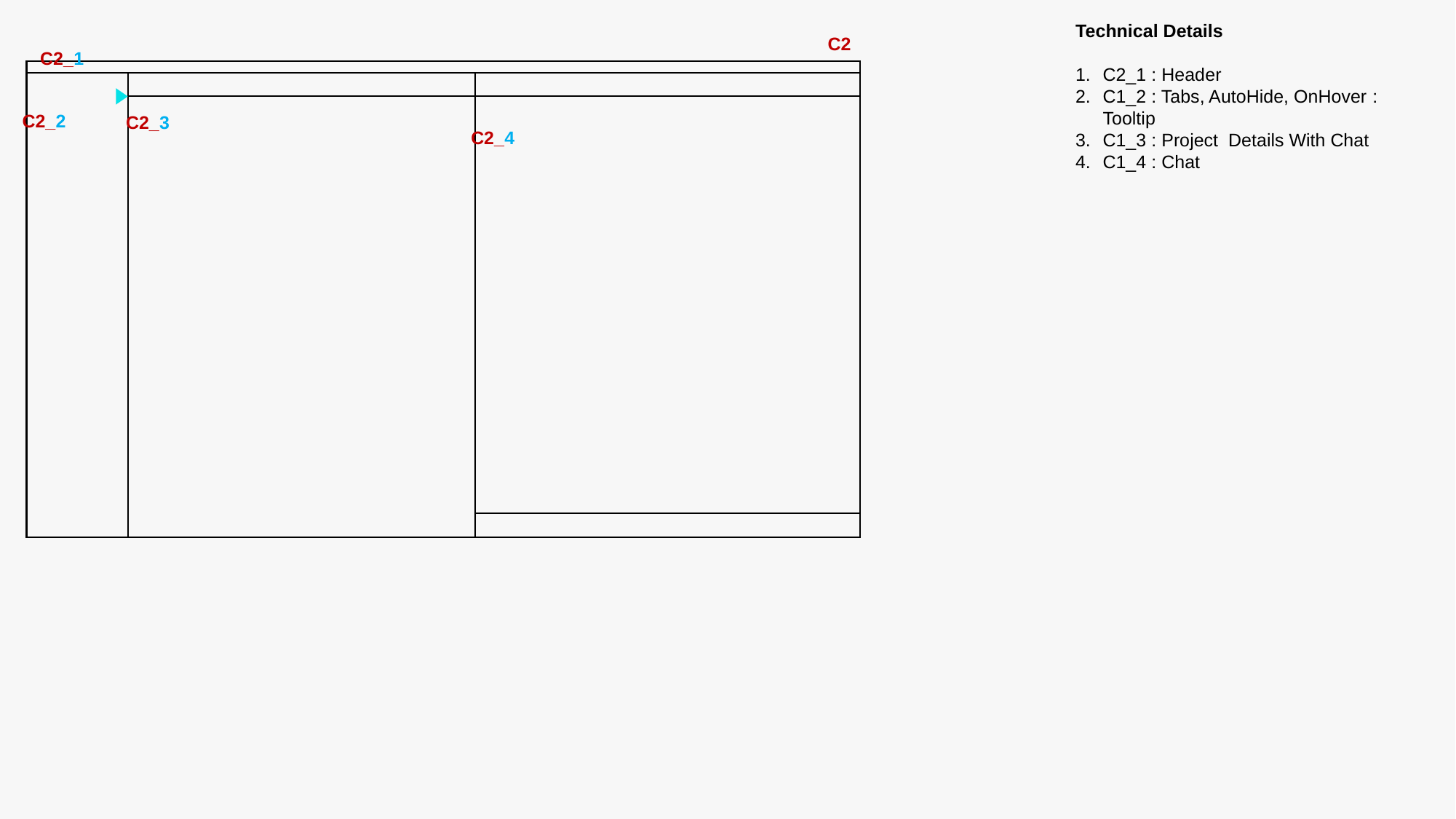

Technical Details

C2_1 : Header
C1_2 : Tabs, AutoHide, OnHover : Tooltip
C1_3 : Project  Details With Chat
C1_4 : Chat
C2
C2_1

C2_2
C2_3
C2_4